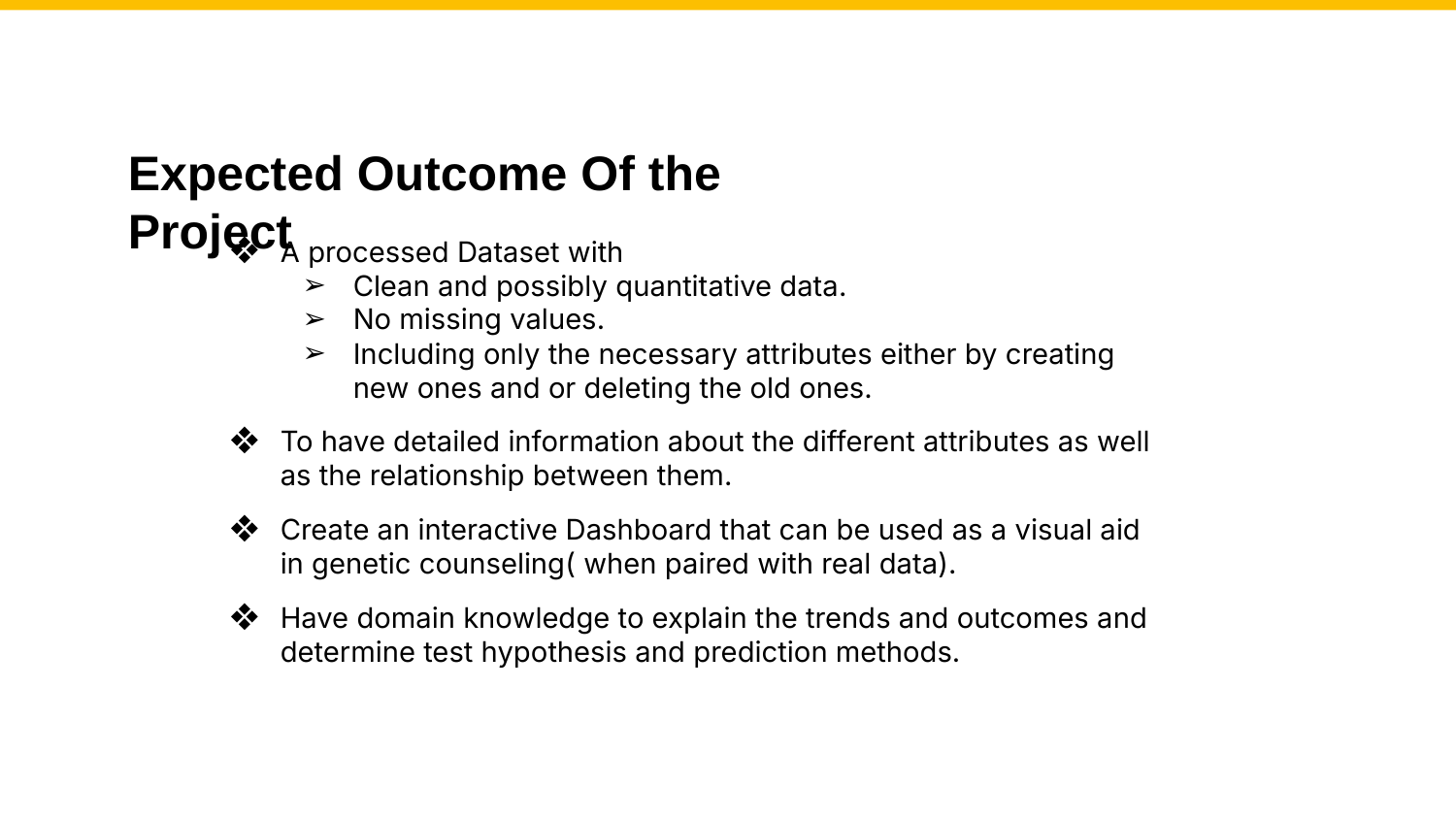

Expected Outcome Of the Project
A processed Dataset with
Clean and possibly quantitative data.
No missing values.
Including only the necessary attributes either by creating new ones and or deleting the old ones.
To have detailed information about the different attributes as well as the relationship between them.
Create an interactive Dashboard that can be used as a visual aid in genetic counseling( when paired with real data).
Have domain knowledge to explain the trends and outcomes and determine test hypothesis and prediction methods.
Photo by Pexels